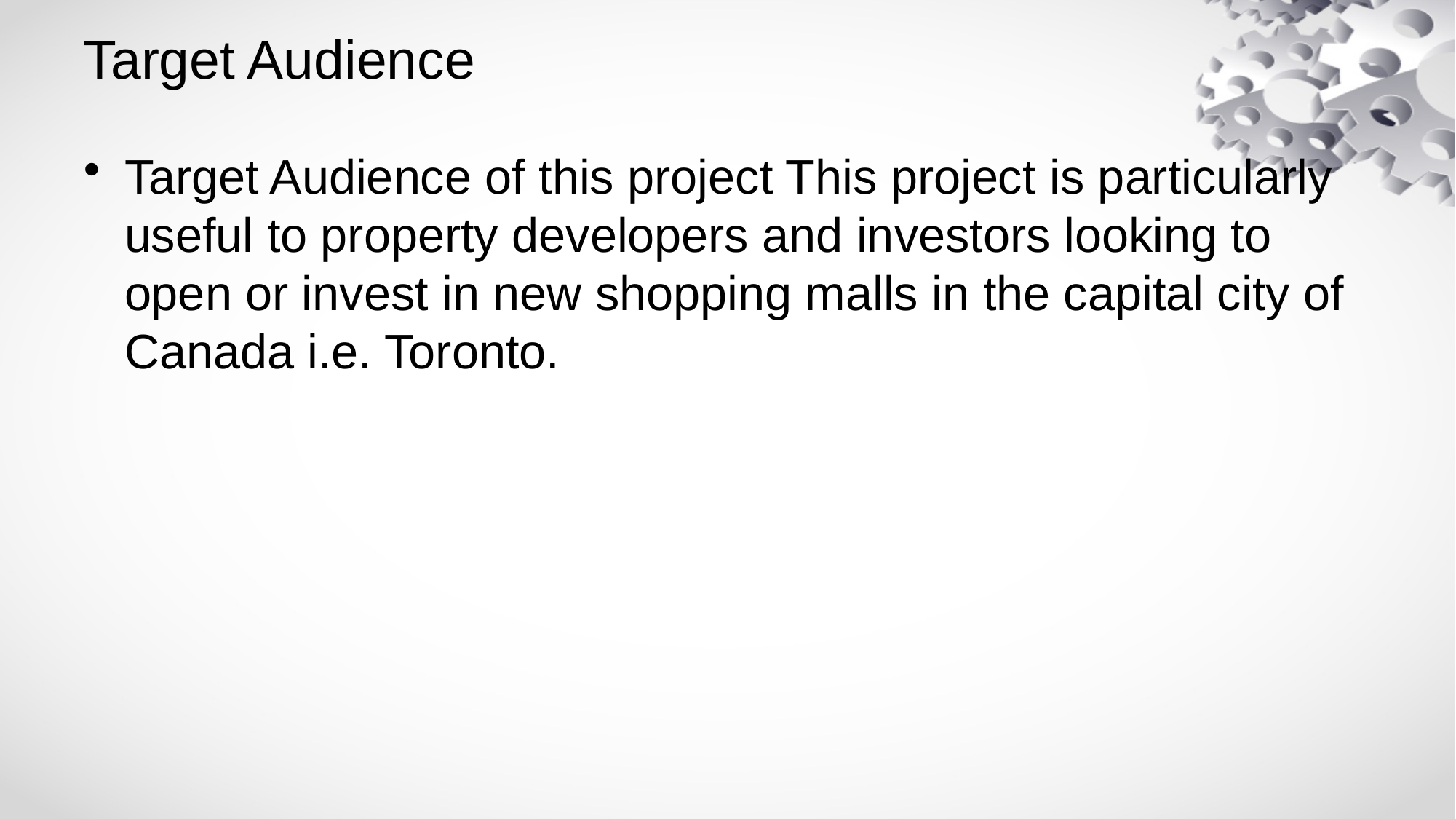

# Target Audience
Target Audience of this project This project is particularly useful to property developers and investors looking to open or invest in new shopping malls in the capital city of Canada i.e. Toronto.